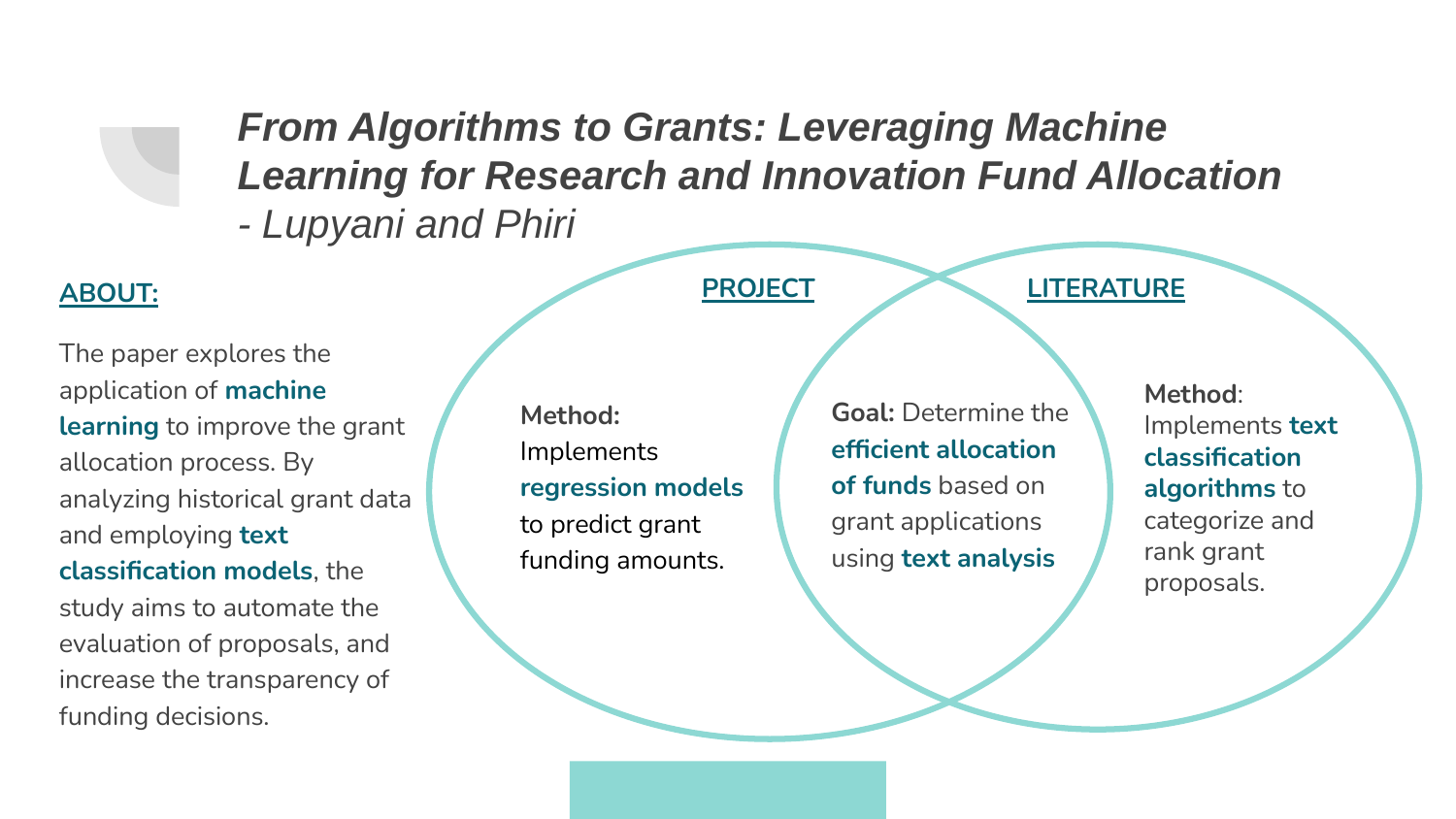

From Algorithms to Grants: Leveraging Machine Learning for Research and Innovation Fund Allocation
- Lupyani and Phiri

PROJECT
LITERATURE
ABOUT:
The paper explores the application of machine learning to improve the grant allocation process. By analyzing historical grant data and employing text classification models, the study aims to automate the evaluation of proposals, and increase the transparency of funding decisions.
Method:  Implements text classification algorithms to categorize and rank grant proposals.
Goal: Determine the efficient allocation of funds based on grant applications using text analysis
Method: Implements regression models to predict grant funding amounts.